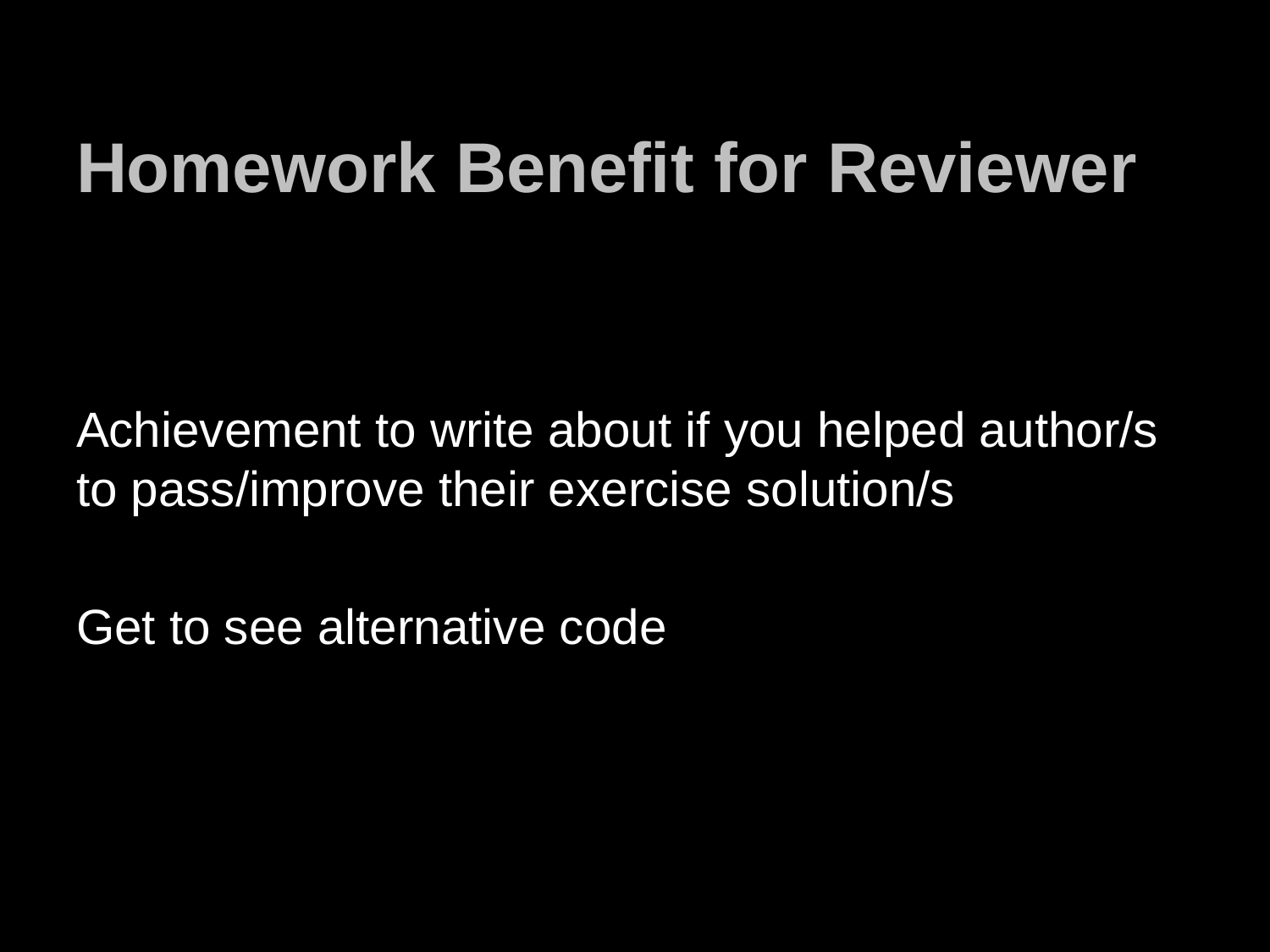

# Homework Benefit for Reviewer
Achievement to write about if you helped author/s to pass/improve their exercise solution/s

Get to see alternative code